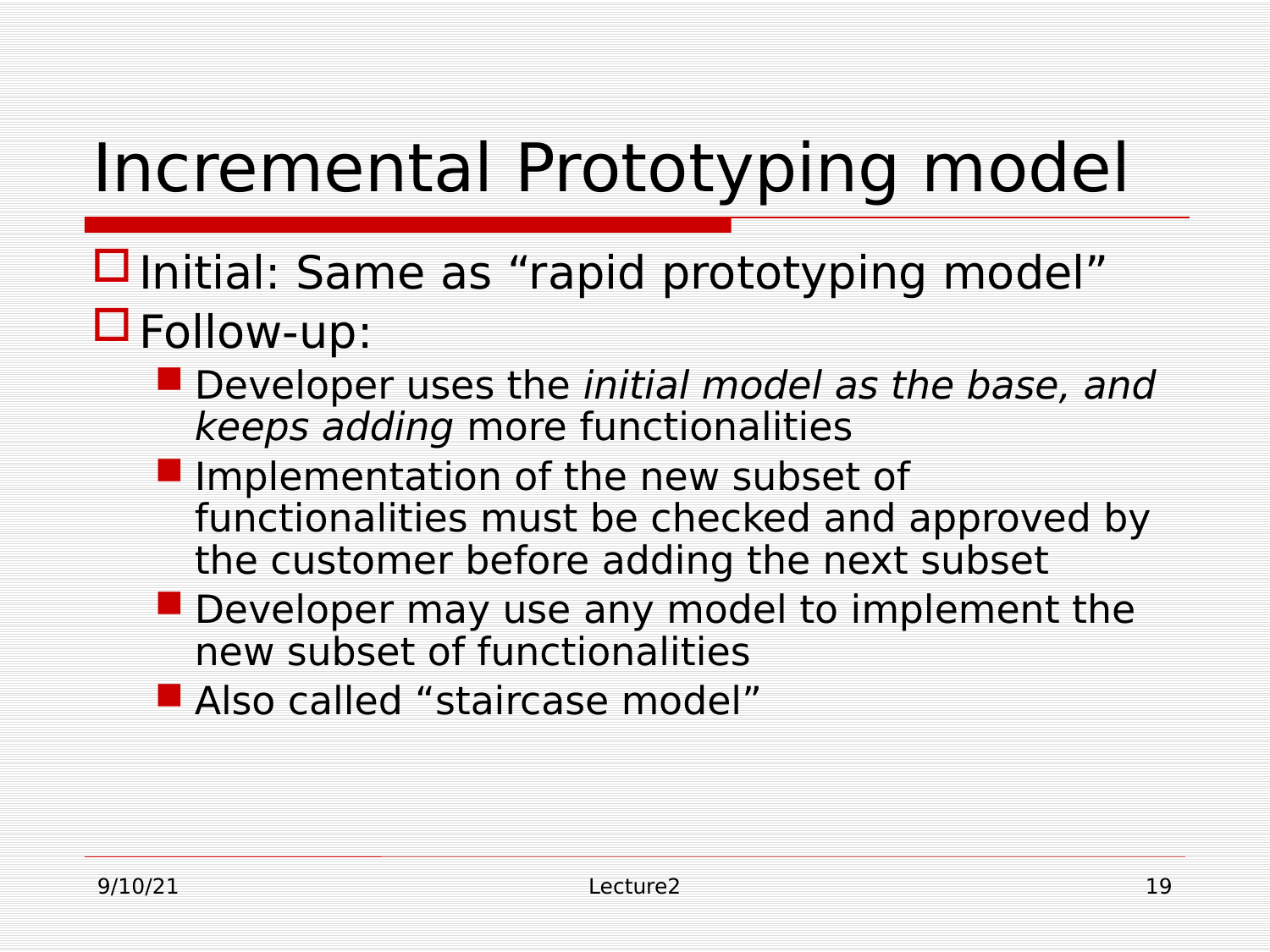

# Incremental Prototyping model
Initial: Same as “rapid prototyping model”
Follow-up:
Developer uses the initial model as the base, and keeps adding more functionalities
Implementation of the new subset of functionalities must be checked and approved by the customer before adding the next subset
Developer may use any model to implement the new subset of functionalities
Also called “staircase model”
9/10/21
Lecture2
19